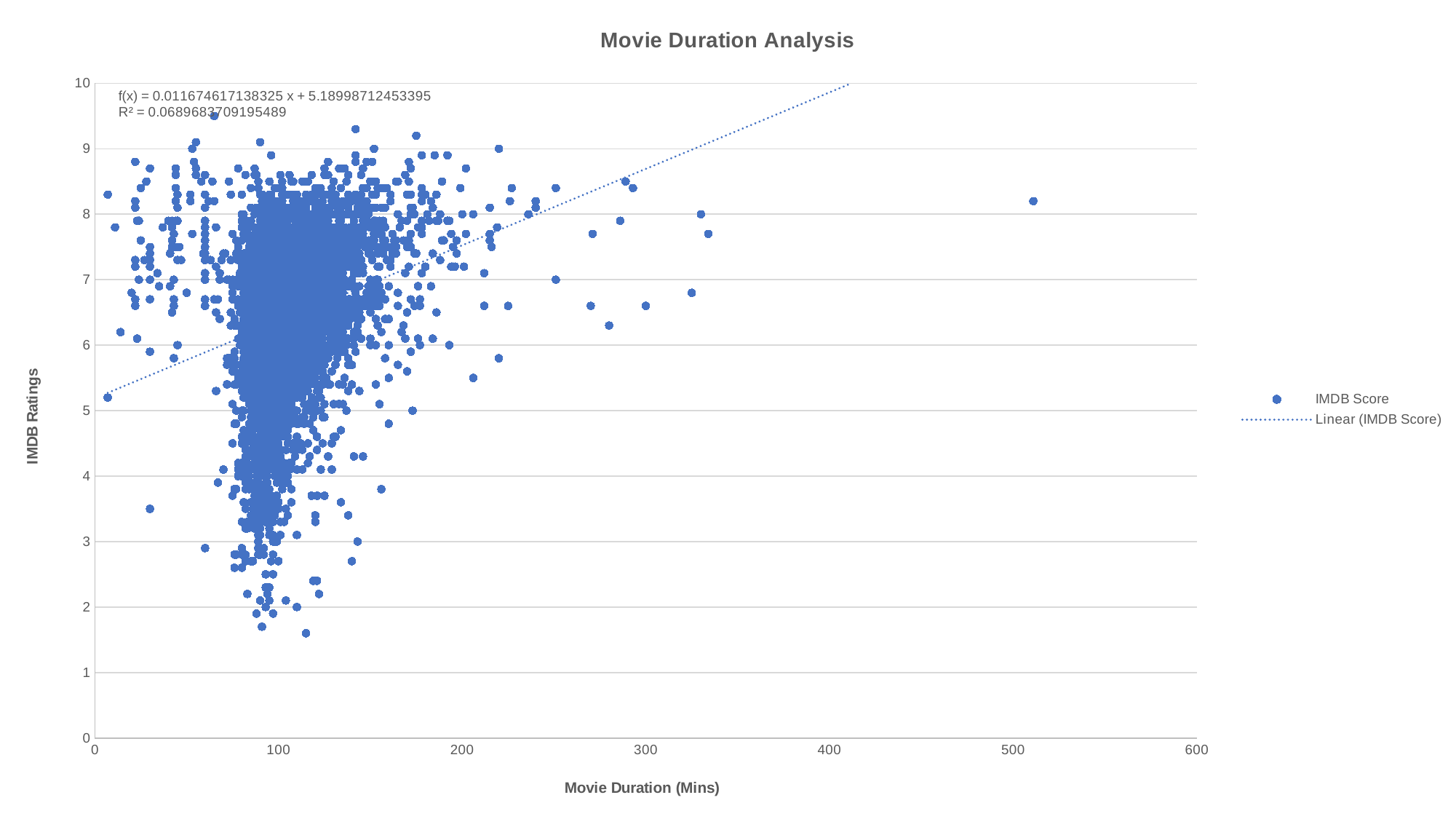

### Chart: Movie Duration Analysis

| Category | IMDB Score |
|---|---|